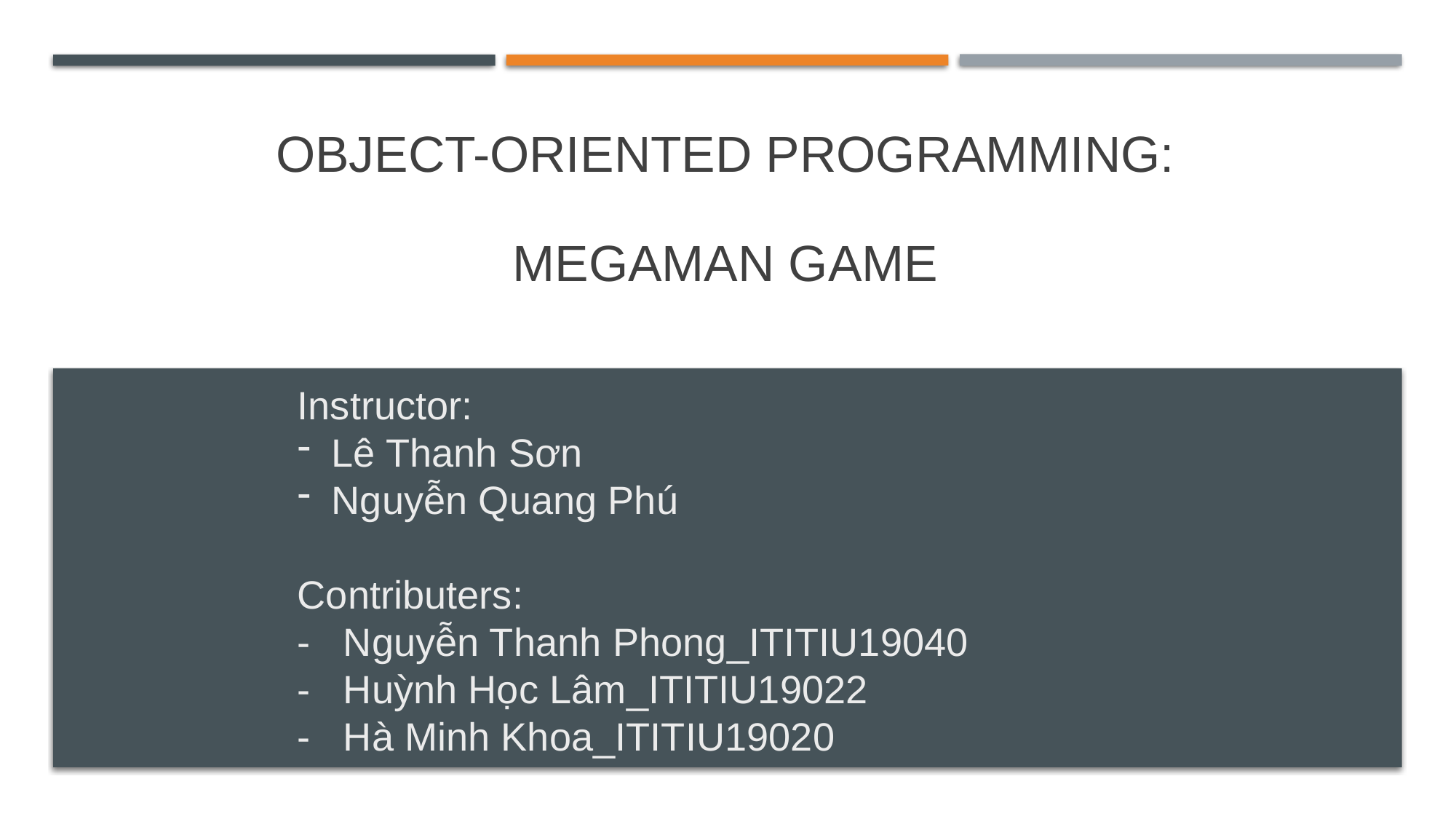

# OBject-oriented Programming: Megaman game
Instructor:
Lê Thanh Sơn
Nguyễn Quang Phú

Contributers:
-   Nguyễn Thanh Phong_ITITIU19040
-   Huỳnh Học Lâm_ITITIU19022
-   Hà Minh Khoa_ITITIU19020